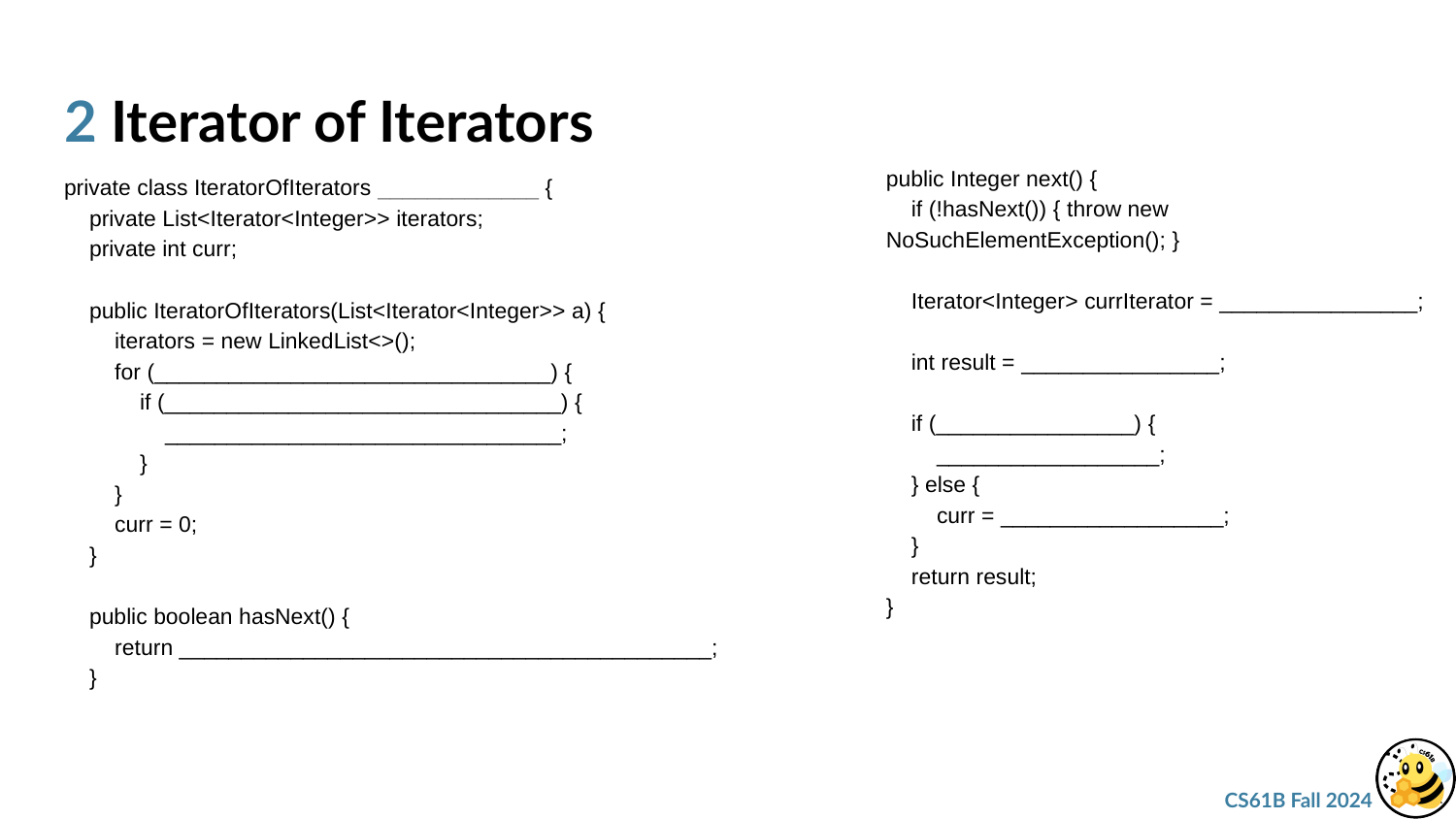

# 2 Iterator of Iterators

public Integer next() {
    if (!hasNext()) { throw new NoSuchElementException(); }

    Iterator<Integer> currIterator = ________________;

    int result = ________________;

    if (________________) {
        __________________;
    } else {
        curr = __________________;
    }
    return result;
}

private class IteratorOfIterators _____________ {
    private List<Iterator<Integer>> iterators;
    private int curr;

    public IteratorOfIterators(List<Iterator<Integer>> a) {
        iterators = new LinkedList<>();
        for (________________________________) {
            if (________________________________) {
                ________________________________;
            }
        }
        curr = 0;
    }

    public boolean hasNext() {
        return ___________________________________________;
    }